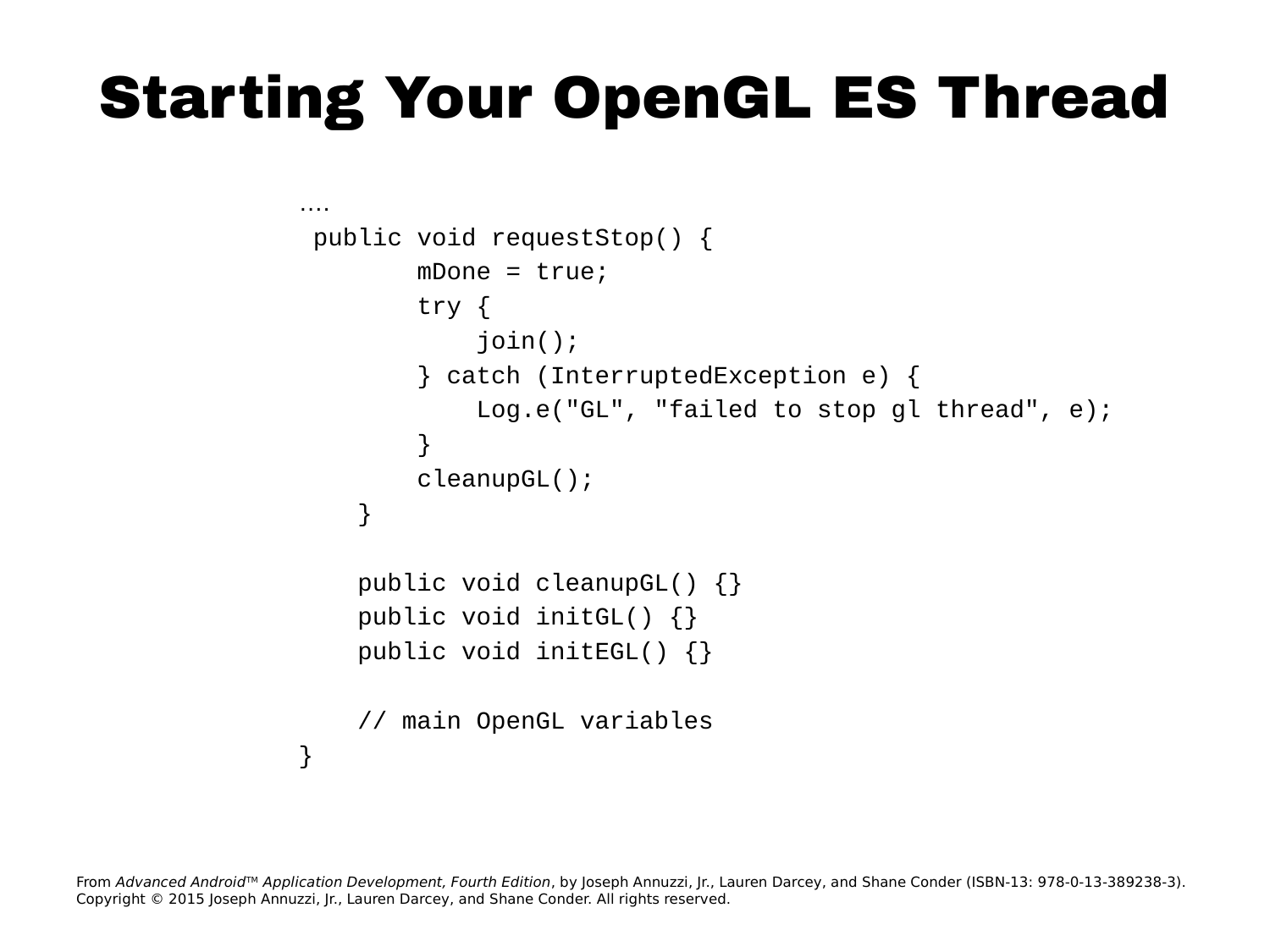

# Starting Your OpenGL ES Thread
….
 public void requestStop() {
        mDone = true;
        try {
            join();
        } catch (InterruptedException e) {
            Log.e("GL", "failed to stop gl thread", e);
        }
        cleanupGL();
    }

    public void cleanupGL() {}
    public void initGL() {}
    public void initEGL() {}

    // main OpenGL variables
}
From Advanced AndroidTM Application Development, Fourth Edition, by Joseph Annuzzi, Jr., Lauren Darcey, and Shane Conder (ISBN-13: 978-0-13-389238-3). Copyright © 2015 Joseph Annuzzi, Jr., Lauren Darcey, and Shane Conder. All rights reserved.